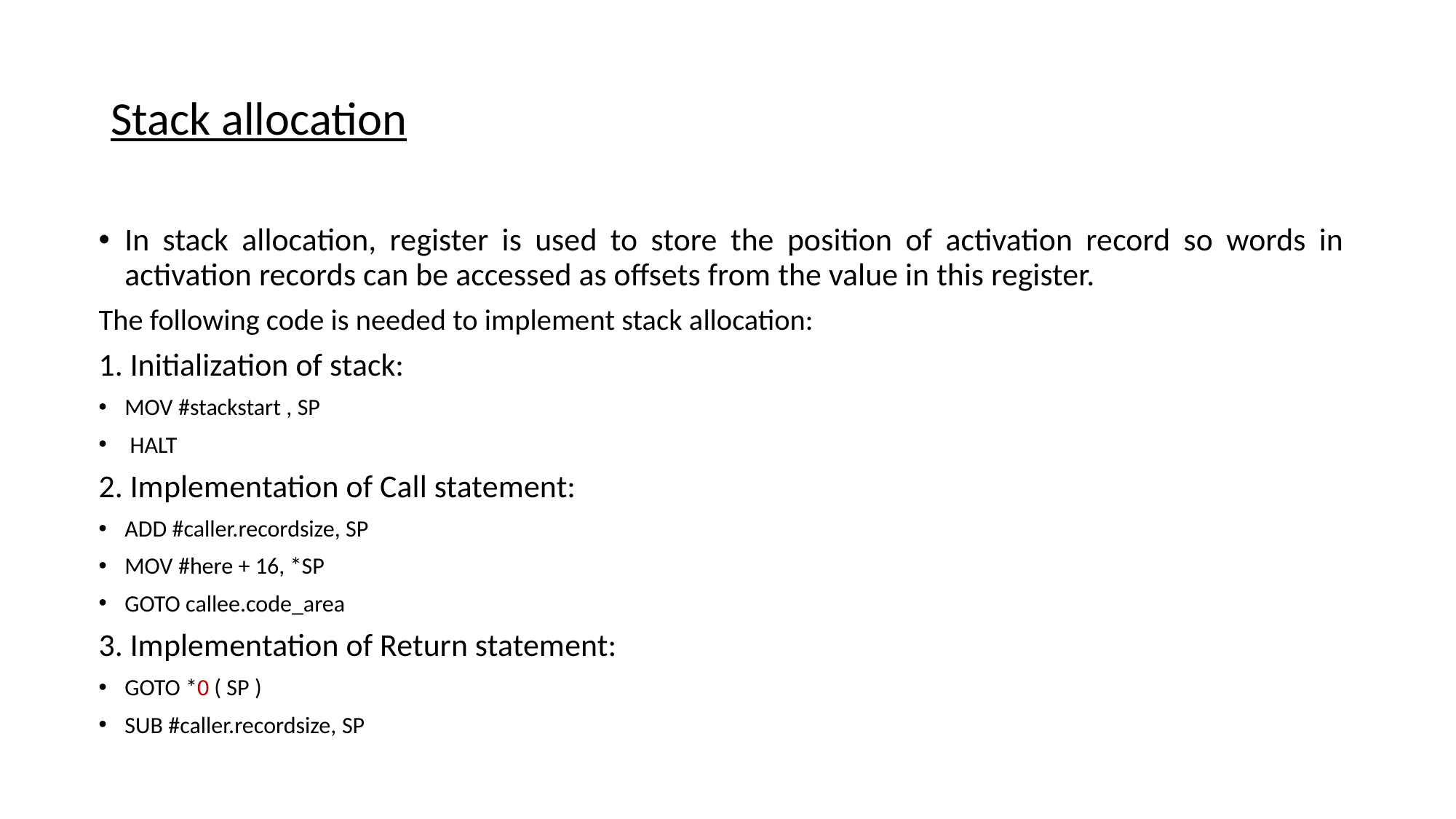

# Stack allocation
In stack allocation, register is used to store the position of activation record so words in activation records can be accessed as offsets from the value in this register.
The following code is needed to implement stack allocation:
1. Initialization of stack:
MOV #stackstart , SP
 HALT
2. Implementation of Call statement:
ADD #caller.recordsize, SP
MOV #here + 16, *SP
GOTO callee.code_area
3. Implementation of Return statement:
GOTO *0 ( SP )
SUB #caller.recordsize, SP